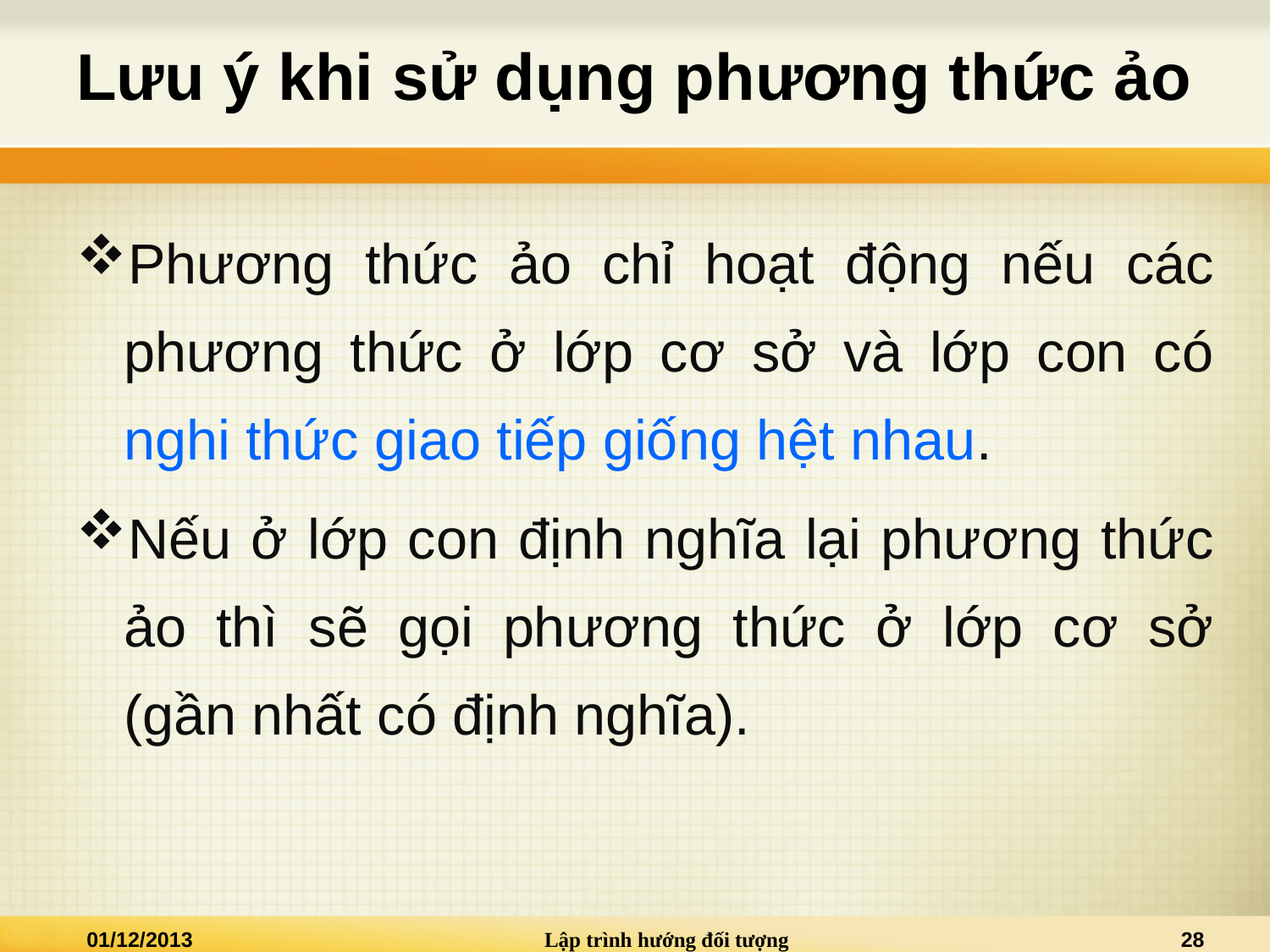

# Lưu ý khi sử dụng phương thức ảo
Phương thức ảo chỉ hoạt động nếu các phương thức ở lớp cơ sở và lớp con có nghi thức giao tiếp giống hệt nhau.
Nếu ở lớp con định nghĩa lại phương thức ảo thì sẽ gọi phương thức ở lớp cơ sở (gần nhất có định nghĩa).
01/12/2013
Lập trình hướng đối tượng
28